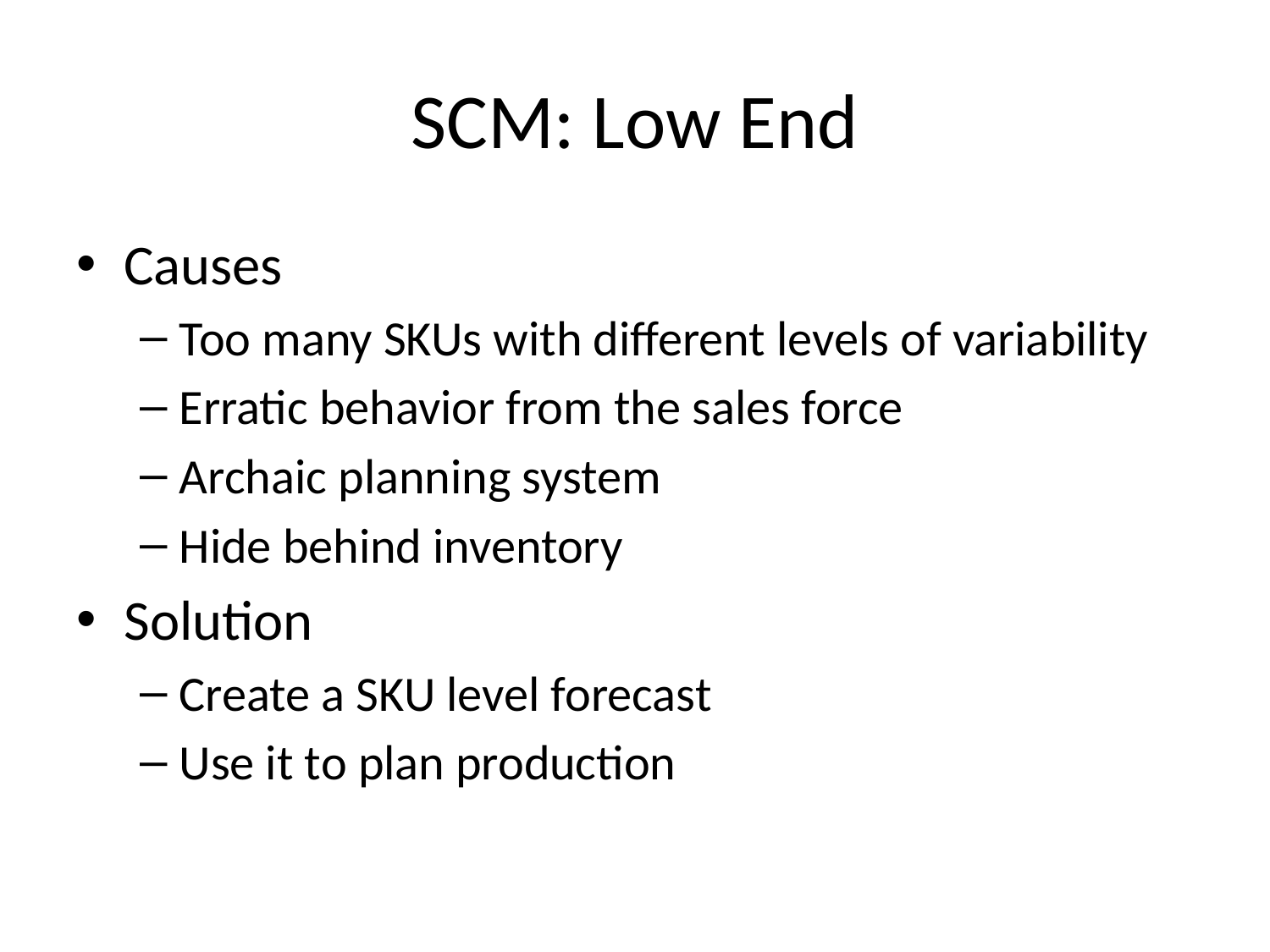

# SCM: Low End
Causes
Too many SKUs with different levels of variability
Erratic behavior from the sales force
Archaic planning system
Hide behind inventory
Solution
Create a SKU level forecast
Use it to plan production